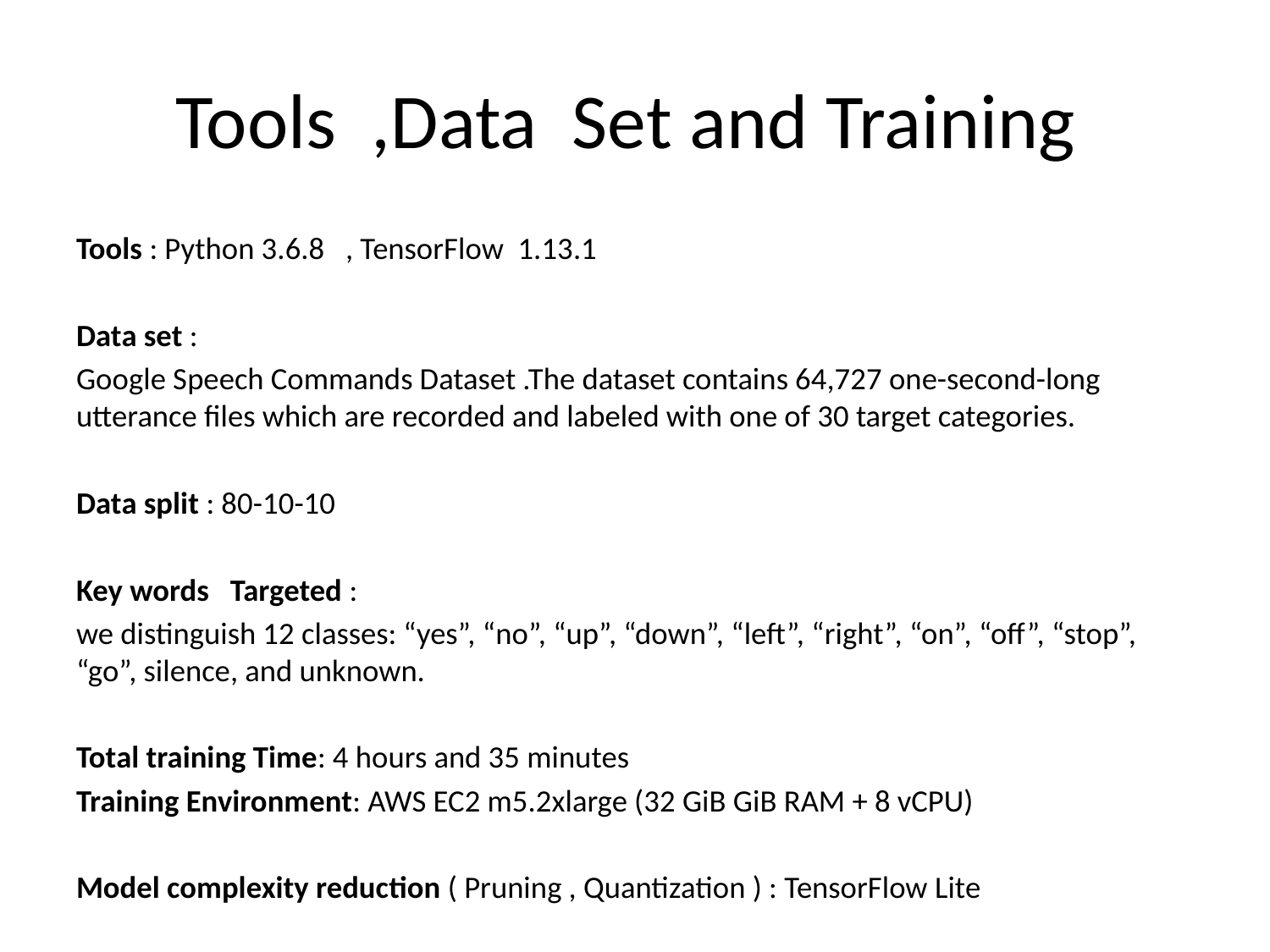

# Tools  ,Data  Set and Training
Tools : Python 3.6.8   , TensorFlow  1.13.1

Data set :
Google Speech Commands Dataset .The dataset contains 64,727 one-second-long utterance files which are recorded and labeled with one of 30 target categories.

Data split : 80-10-10

Key words   Targeted :
we distinguish 12 classes: “yes”, “no”, “up”, “down”, “left”, “right”, “on”, “off”, “stop”, “go”, silence, and unknown.

Total training Time: 4 hours and 35 minutes
Training Environment: AWS EC2 m5.2xlarge (32 GiB GiB RAM + 8 vCPU)

Model complexity reduction ( Pruning , Quantization ) : TensorFlow Lite